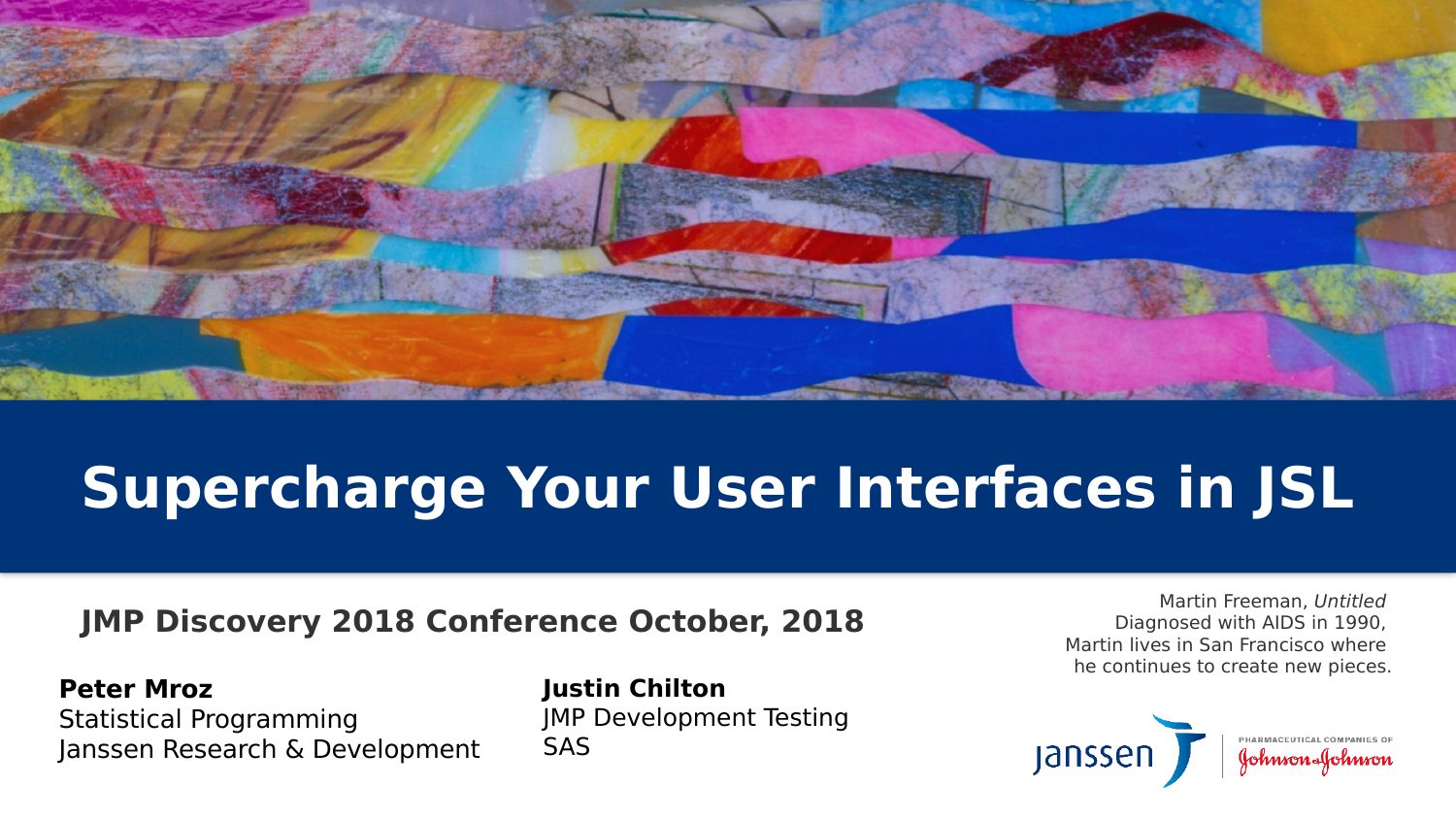

Supercharge Your User Interfaces in JSL
JMP Discovery 2018 Conference October, 2018
Peter Mroz
Statistical Programming
Janssen Research & Development
Justin Chilton
JMP Development Testing
SAS